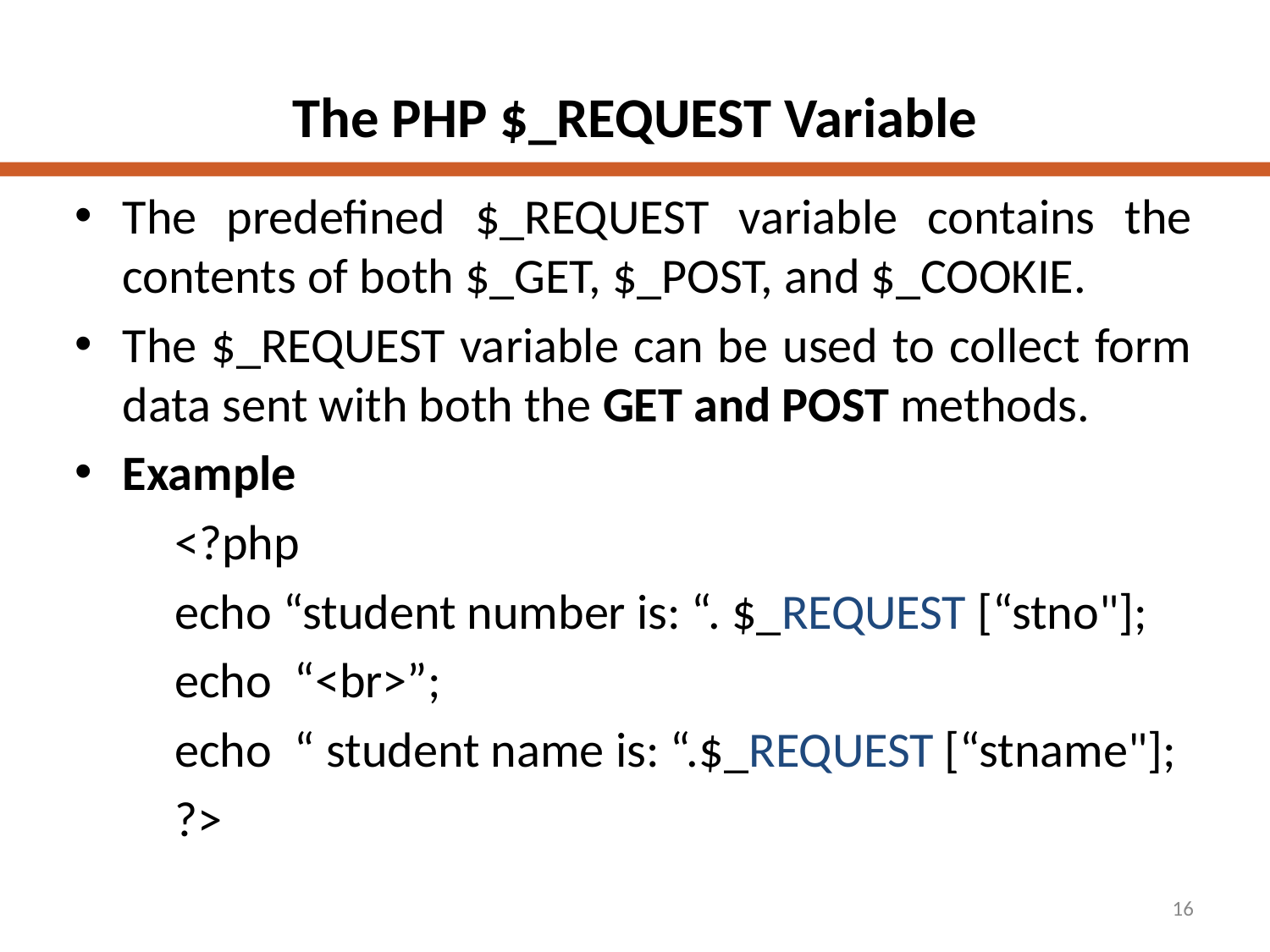

# The PHP $_REQUEST Variable
The predefined $_REQUEST variable contains the contents of both $_GET, $_POST, and $_COOKIE.
The $_REQUEST variable can be used to collect form data sent with both the GET and POST methods.
Example
<?php
echo “student number is: “. $_REQUEST [“stno"];
echo  “<br>”;
echo  “ student name is: “.$_REQUEST [“stname"];
?>

16